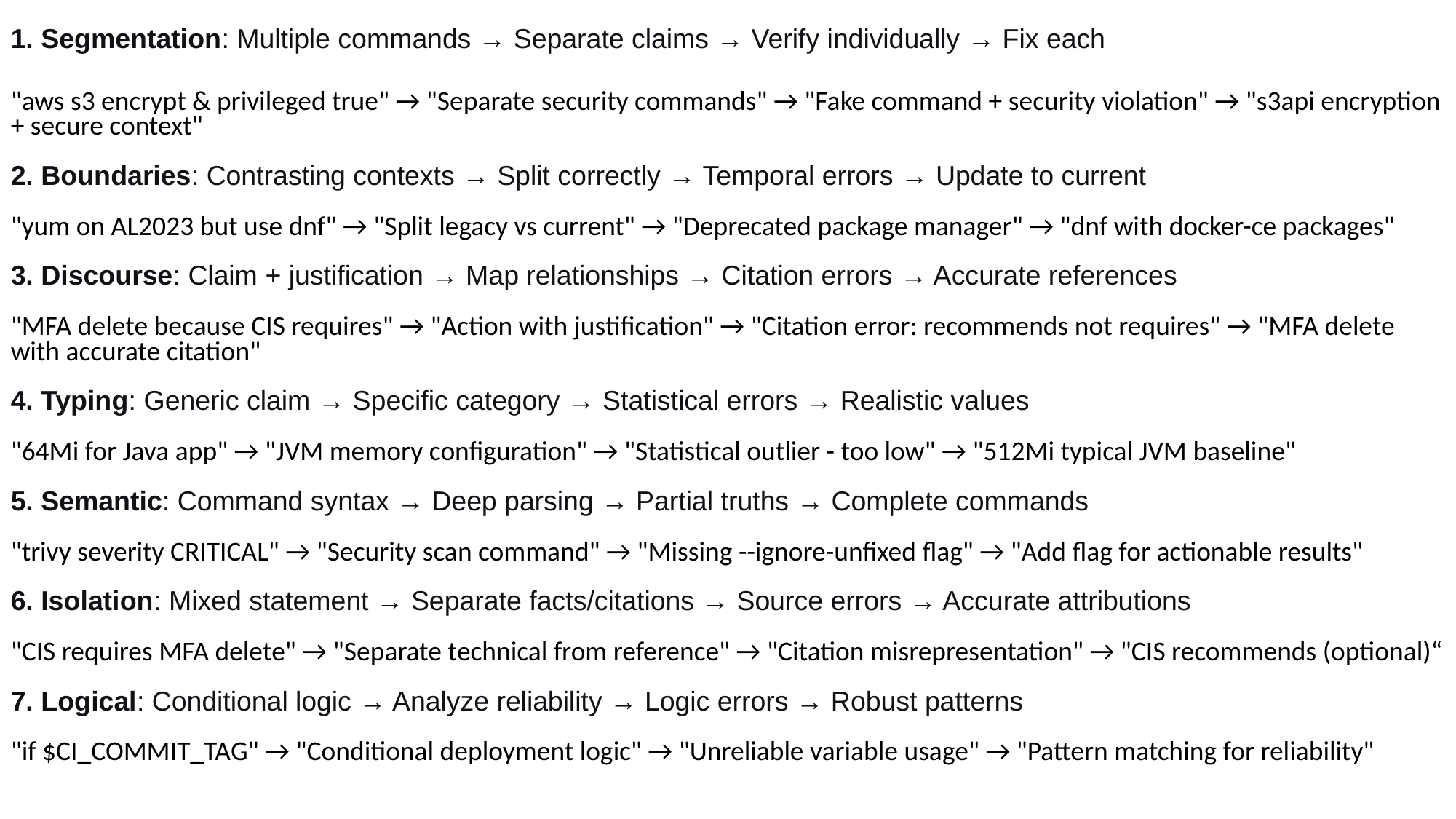

1. Segmentation: Multiple commands → Separate claims → Verify individually → Fix each
"aws s3 encrypt & privileged true" → "Separate security commands" → "Fake command + security violation" → "s3api encryption + secure context"
2. Boundaries: Contrasting contexts → Split correctly → Temporal errors → Update to current
"yum on AL2023 but use dnf" → "Split legacy vs current" → "Deprecated package manager" → "dnf with docker-ce packages"
3. Discourse: Claim + justification → Map relationships → Citation errors → Accurate references
"MFA delete because CIS requires" → "Action with justification" → "Citation error: recommends not requires" → "MFA delete with accurate citation"
4. Typing: Generic claim → Specific category → Statistical errors → Realistic values
"64Mi for Java app" → "JVM memory configuration" → "Statistical outlier - too low" → "512Mi typical JVM baseline"
5. Semantic: Command syntax → Deep parsing → Partial truths → Complete commands
"trivy severity CRITICAL" → "Security scan command" → "Missing --ignore-unfixed flag" → "Add flag for actionable results"
6. Isolation: Mixed statement → Separate facts/citations → Source errors → Accurate attributions
"CIS requires MFA delete" → "Separate technical from reference" → "Citation misrepresentation" → "CIS recommends (optional)“
7. Logical: Conditional logic → Analyze reliability → Logic errors → Robust patterns
"if $CI_COMMIT_TAG" → "Conditional deployment logic" → "Unreliable variable usage" → "Pattern matching for reliability"